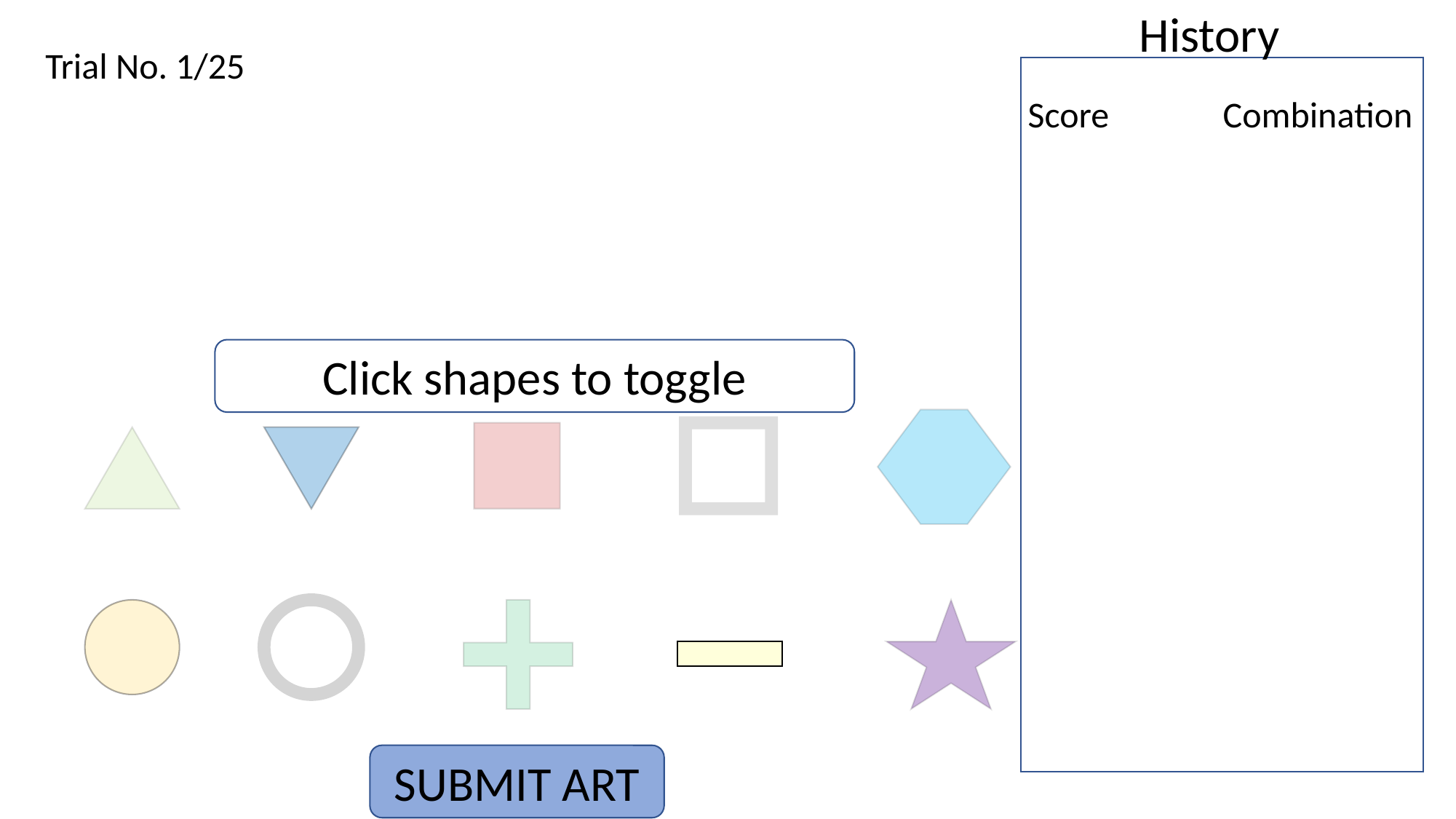

History
Trial No. 1/25

Score
Combination
Click shapes to toggle

SUBMIT ART